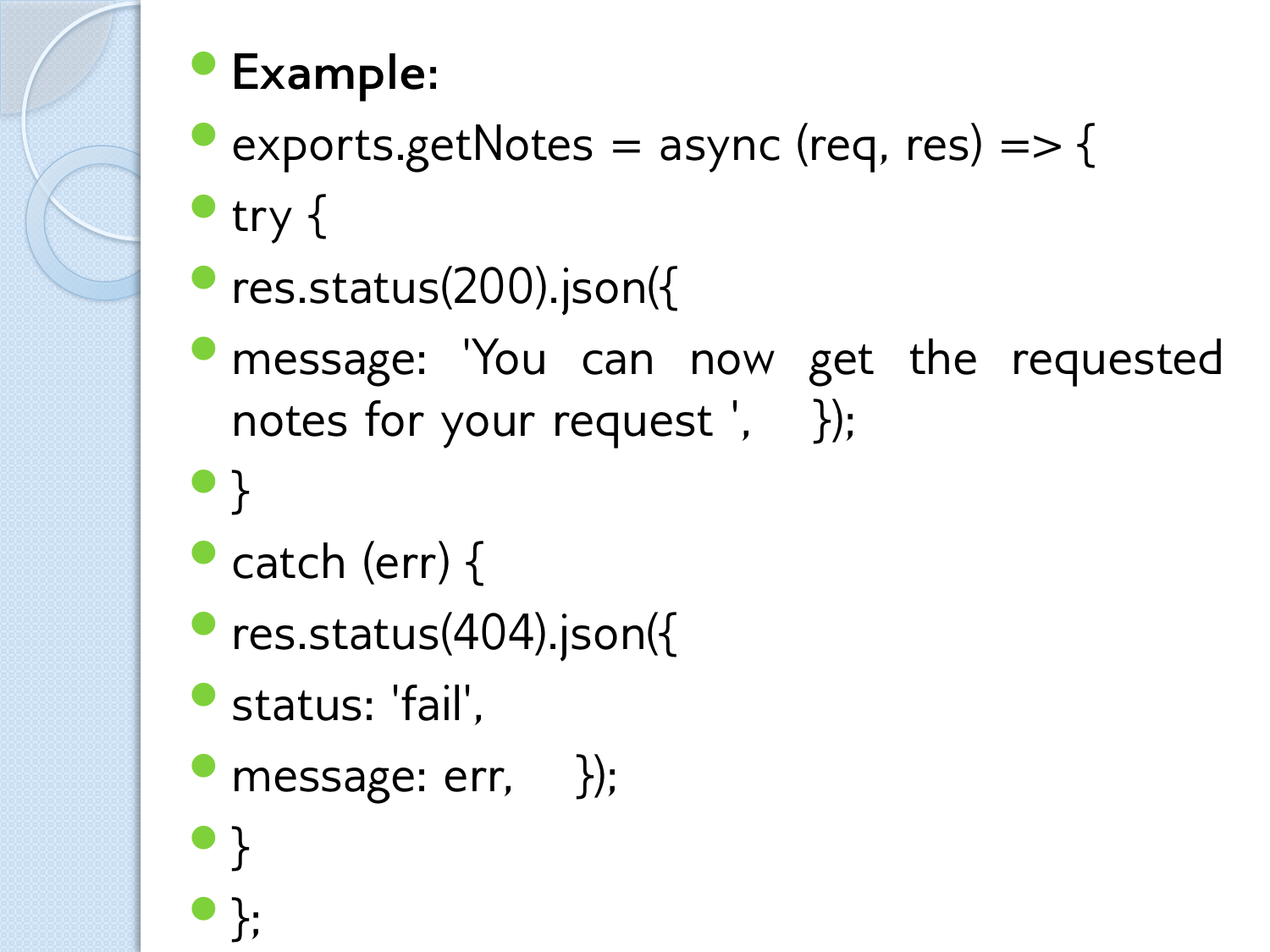

Example:
exports.getNotes = async (req, res) => {
try {
res.status(200).json({
message: 'You can now get the requested notes for your request ',    });
}
catch (err) {
res.status(404).json({
status: 'fail',
message: err,    });
}
};